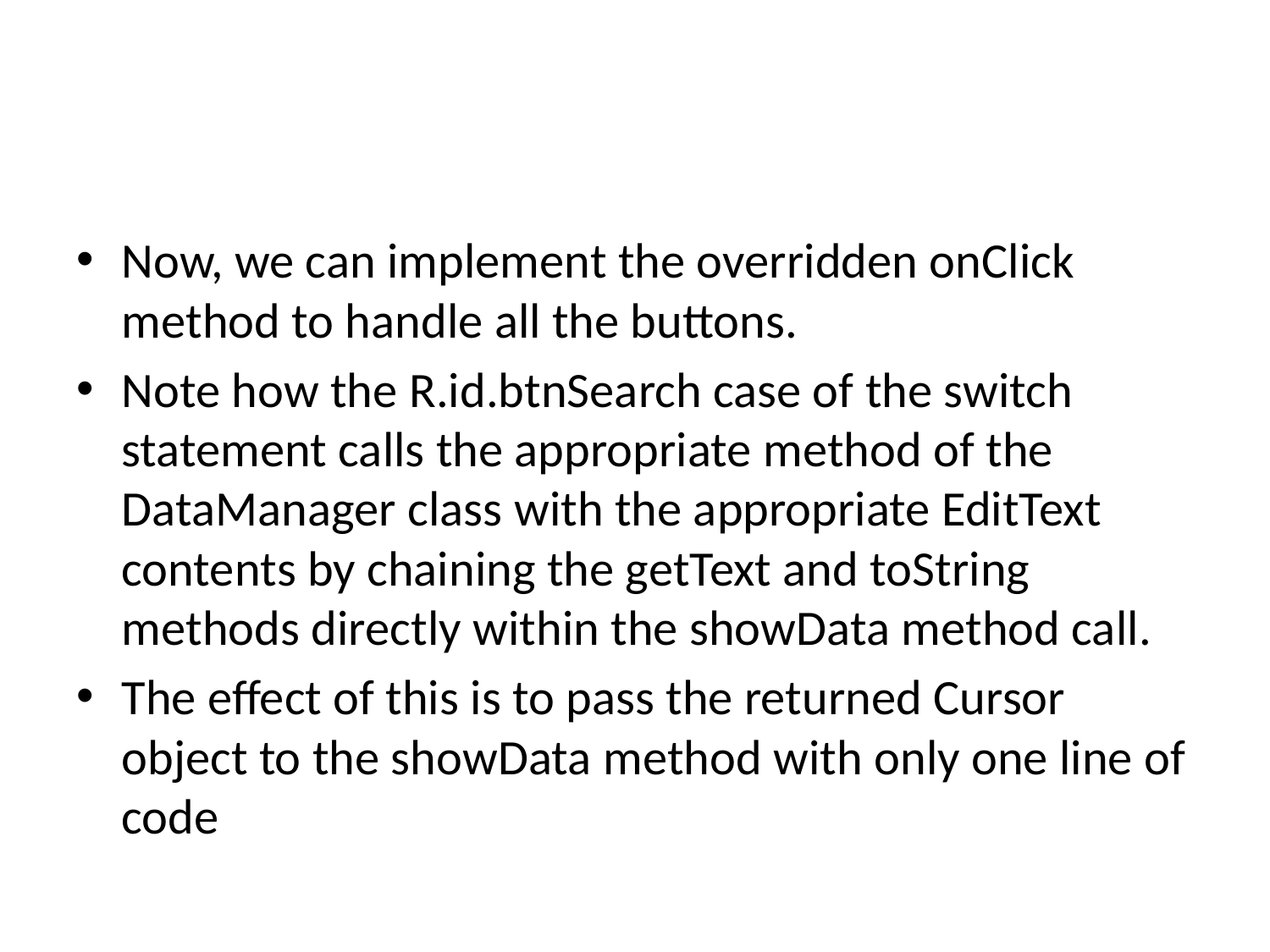

#
Now, we can implement the overridden onClick method to handle all the buttons.
Note how the R.id.btnSearch case of the switch statement calls the appropriate method of the DataManager class with the appropriate EditText contents by chaining the getText and toString methods directly within the showData method call.
The effect of this is to pass the returned Cursor object to the showData method with only one line of code